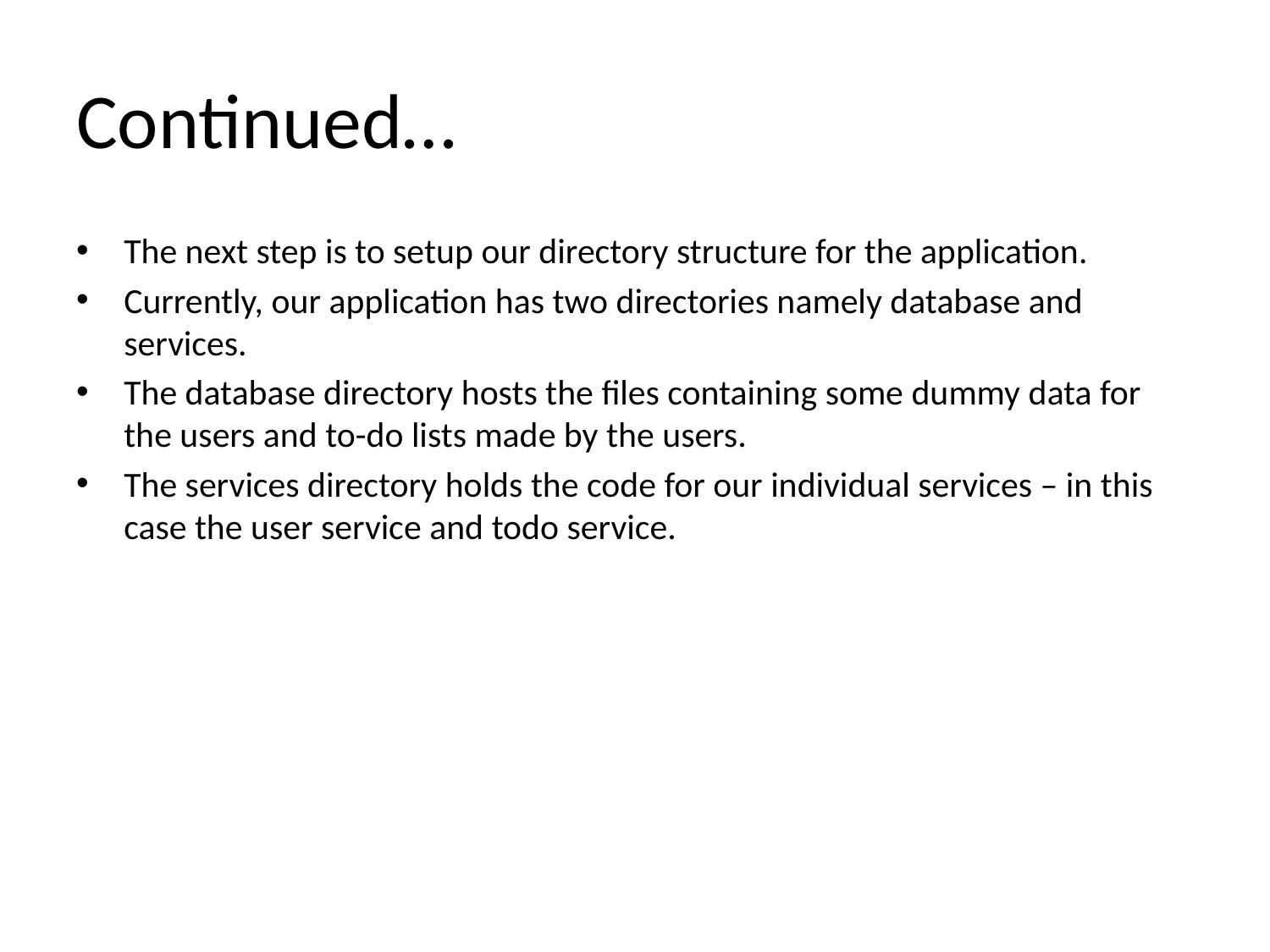

# Continued…
The next step is to setup our directory structure for the application.
Currently, our application has two directories namely database and services.
The database directory hosts the files containing some dummy data for the users and to-do lists made by the users.
The services directory holds the code for our individual services – in this case the user service and todo service.